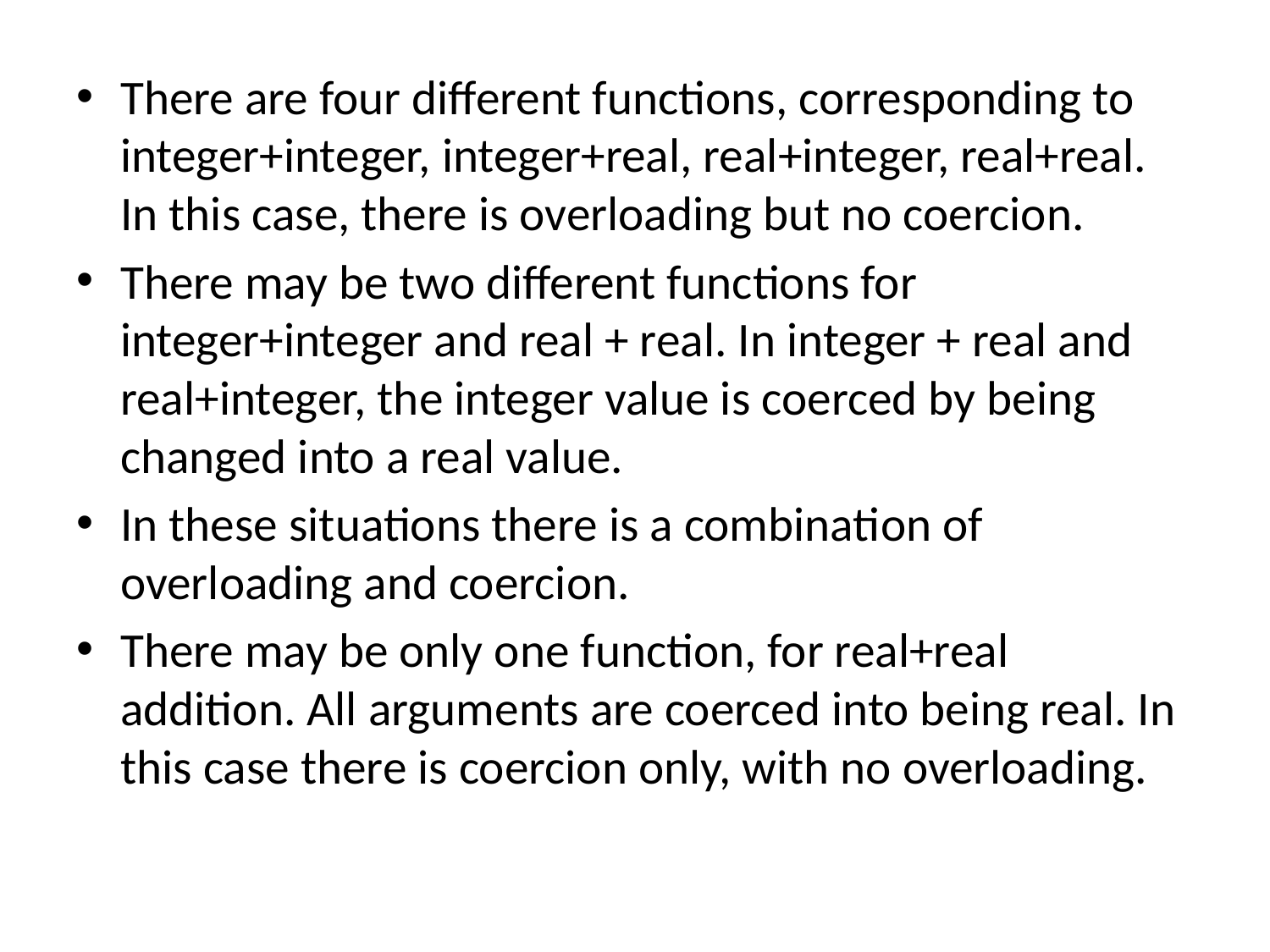

There are four different functions, corresponding to integer+integer, integer+real, real+integer, real+real. In this case, there is overloading but no coercion.
There may be two different functions for integer+integer and real + real. In integer + real and real+integer, the integer value is coerced by being changed into a real value.
In these situations there is a combination of overloading and coercion.
There may be only one function, for real+real addition. All arguments are coerced into being real. In this case there is coercion only, with no overloading.